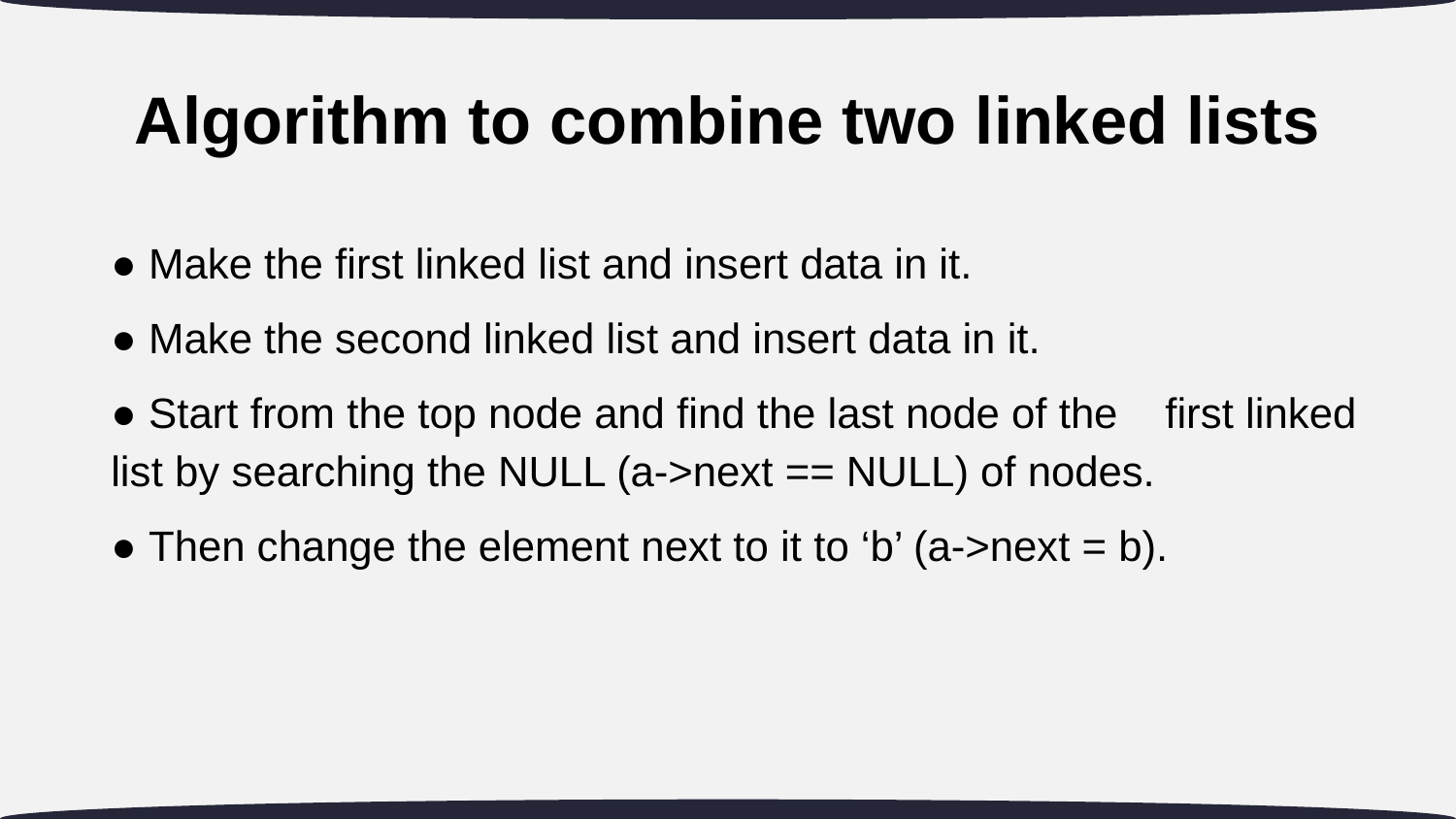

# Algorithm to combine two linked lists
● Make the first linked list and insert data in it.
● Make the second linked list and insert data in it.
● Start from the top node and find the last node of the    first linked list by searching the NULL (a->next == NULL) of nodes.
● Then change the element next to it to ‘b’ (a->next = b).